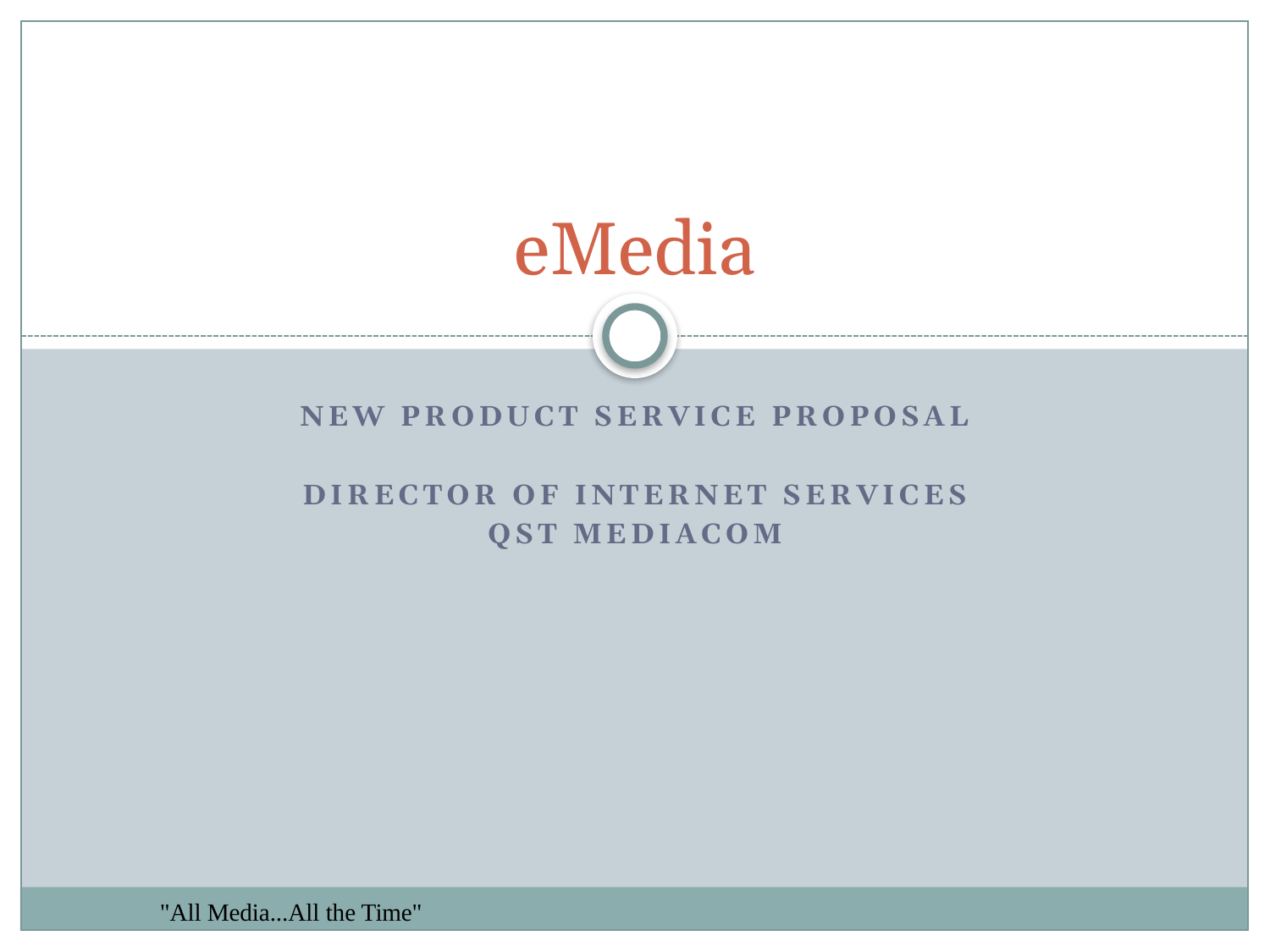

# eMedia
New Product Service Proposal

Director of Internet Services
QST MediaCom
"All Media...All the Time"